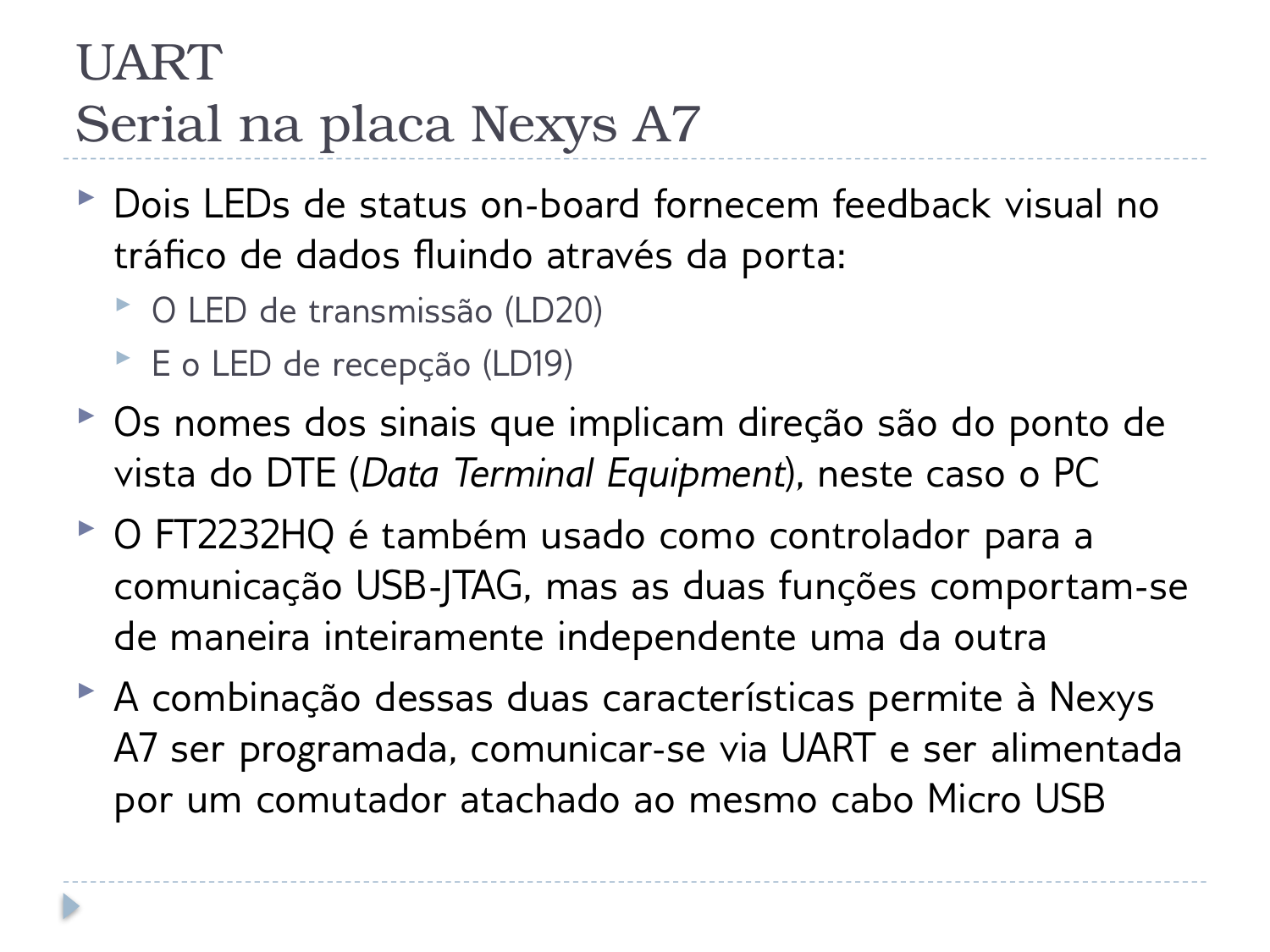

# UART Serial na placa Nexys A7
Dois LEDs de status on-board fornecem feedback visual no tráfico de dados fluindo através da porta:
O LED de transmissão (LD20)
E o LED de recepção (LD19)
Os nomes dos sinais que implicam direção são do ponto de vista do DTE (Data Terminal Equipment), neste caso o PC
O FT2232HQ é também usado como controlador para a comunicação USB-JTAG, mas as duas funções comportam-se de maneira inteiramente independente uma da outra
A combinação dessas duas características permite à Nexys A7 ser programada, comunicar-se via UART e ser alimentada por um comutador atachado ao mesmo cabo Micro USB